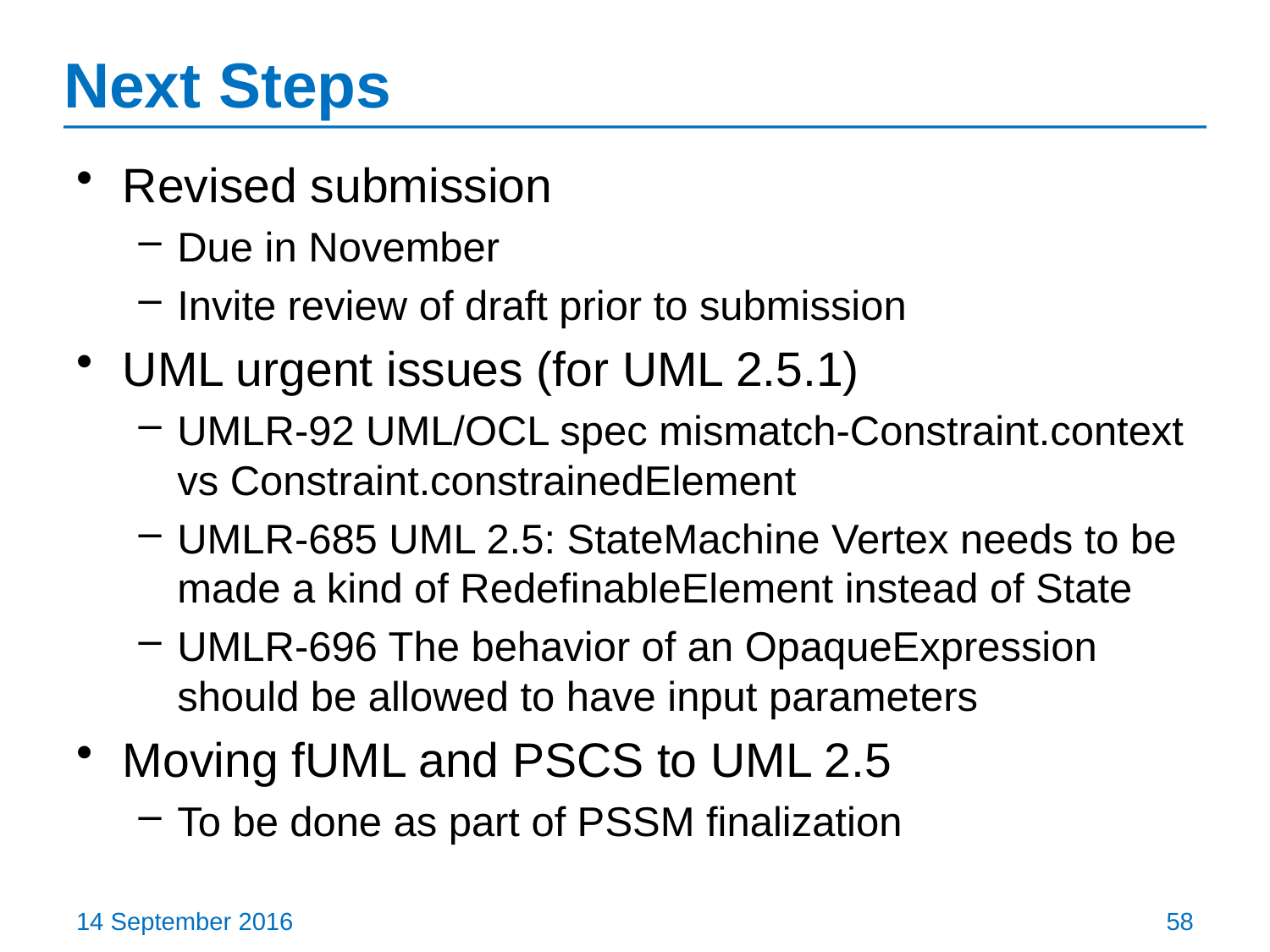

# Next Steps
Revised submission
Due in November
Invite review of draft prior to submission
UML urgent issues (for UML 2.5.1)
UMLR-92 UML/OCL spec mismatch-Constraint.context vs Constraint.constrainedElement
UMLR-685 UML 2.5: StateMachine Vertex needs to be made a kind of RedefinableElement instead of State
UMLR-696 The behavior of an OpaqueExpression should be allowed to have input parameters
Moving fUML and PSCS to UML 2.5
To be done as part of PSSM finalization

14 September 2016
58